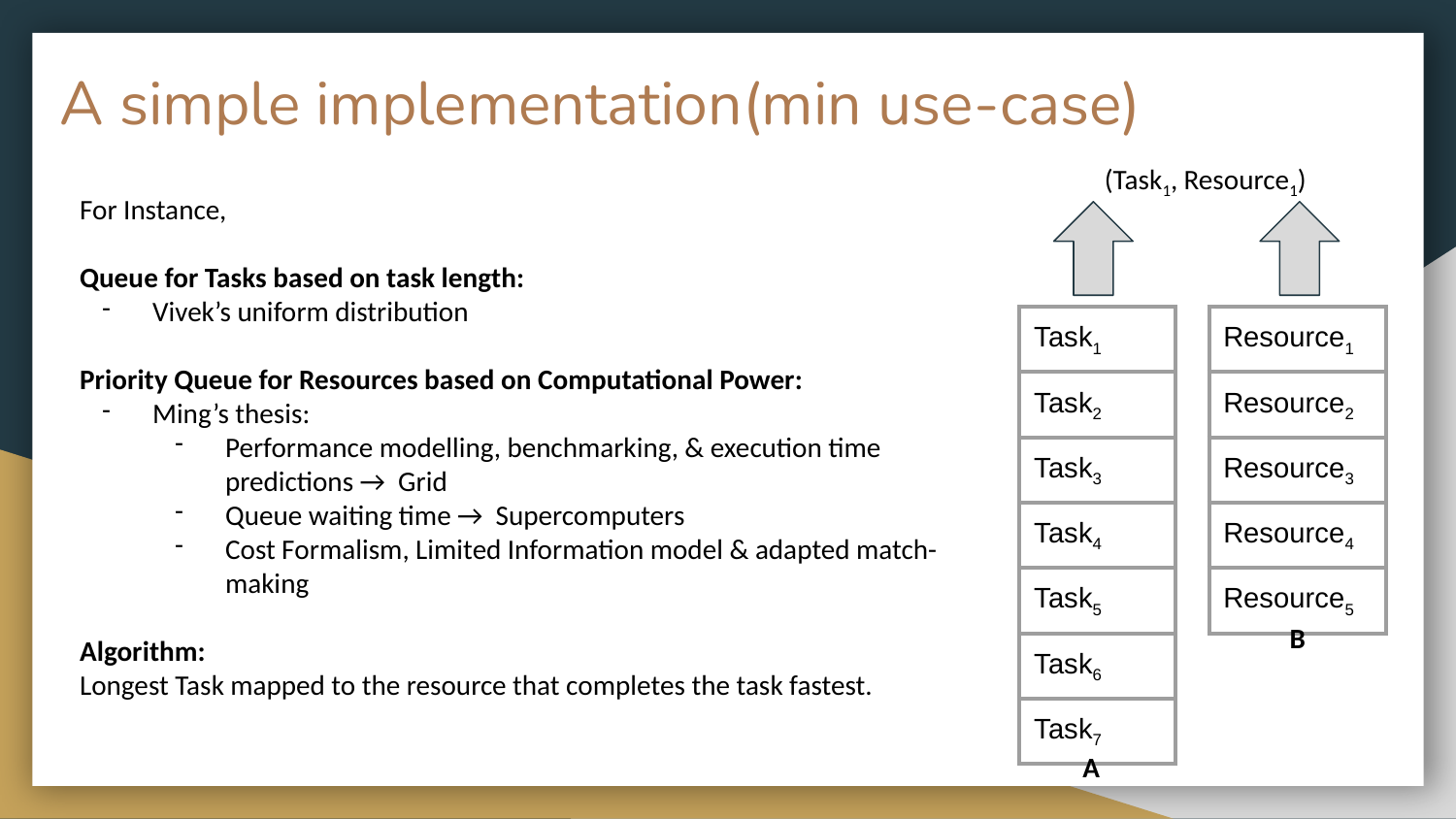

# A simple implementation(min use-case)

For Instance,
Queue for Tasks based on task length:
Vivek’s uniform distribution

Priority Queue for Resources based on Computational Power:
Ming’s thesis:
Performance modelling, benchmarking, & execution time predictions →  Grid
Queue waiting time →  Supercomputers
Cost Formalism, Limited Information model & adapted match-making

Algorithm:
Longest Task mapped to the resource that completes the task fastest.

(Task1, Resource1)

| Task1 |
| --- |
| Task2 |
| Task3 |
| Task4 |
| Task5 |
| Task6 |
| Task7 |
| Resource1 |
| --- |
| Resource2 |
| Resource3 |
| Resource4 |
| Resource5 |
B
A